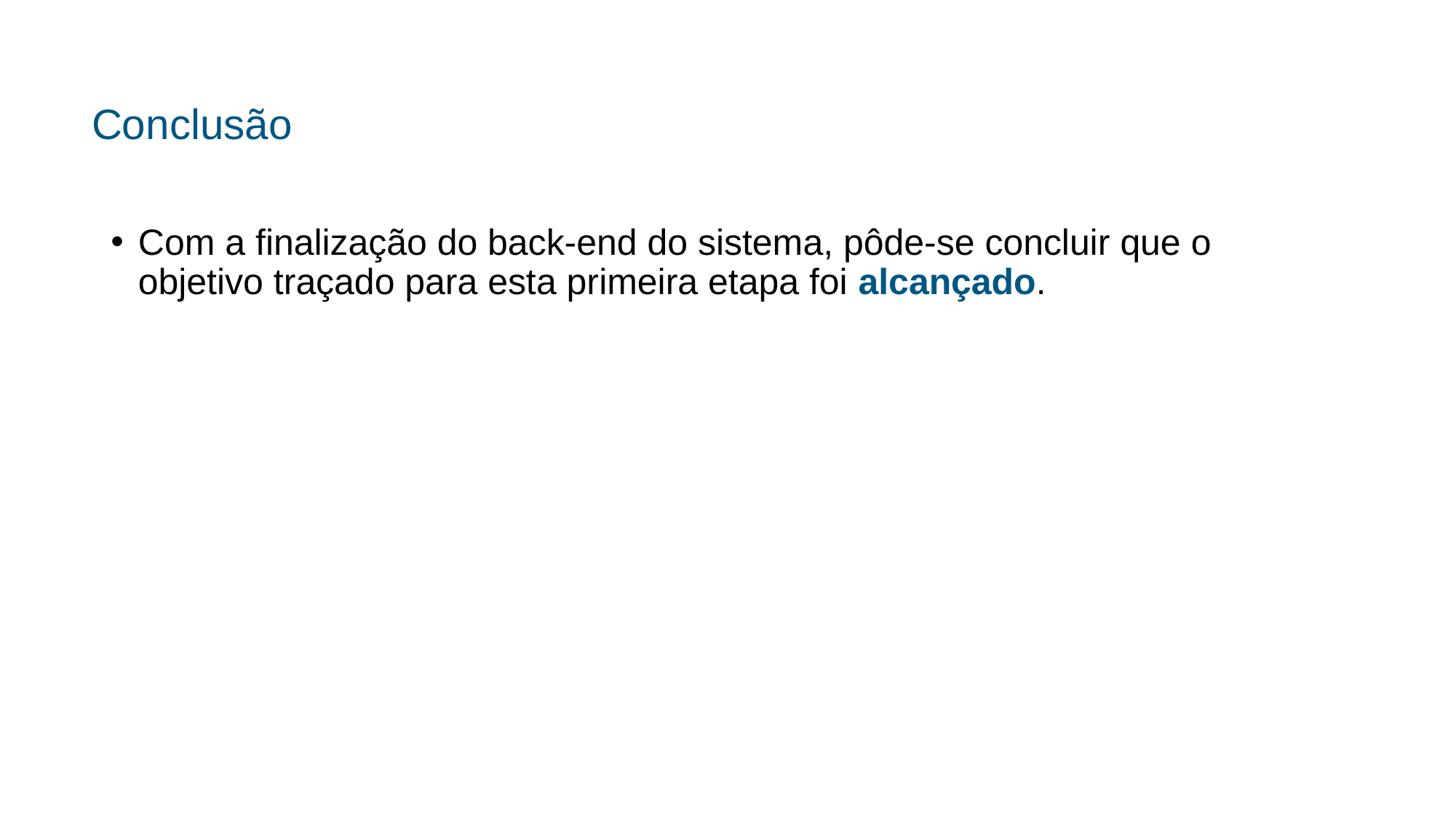

# Conclusão
Com a finalização do back-end do sistema, pôde-se concluir que o objetivo traçado para esta primeira etapa foi alcançado.